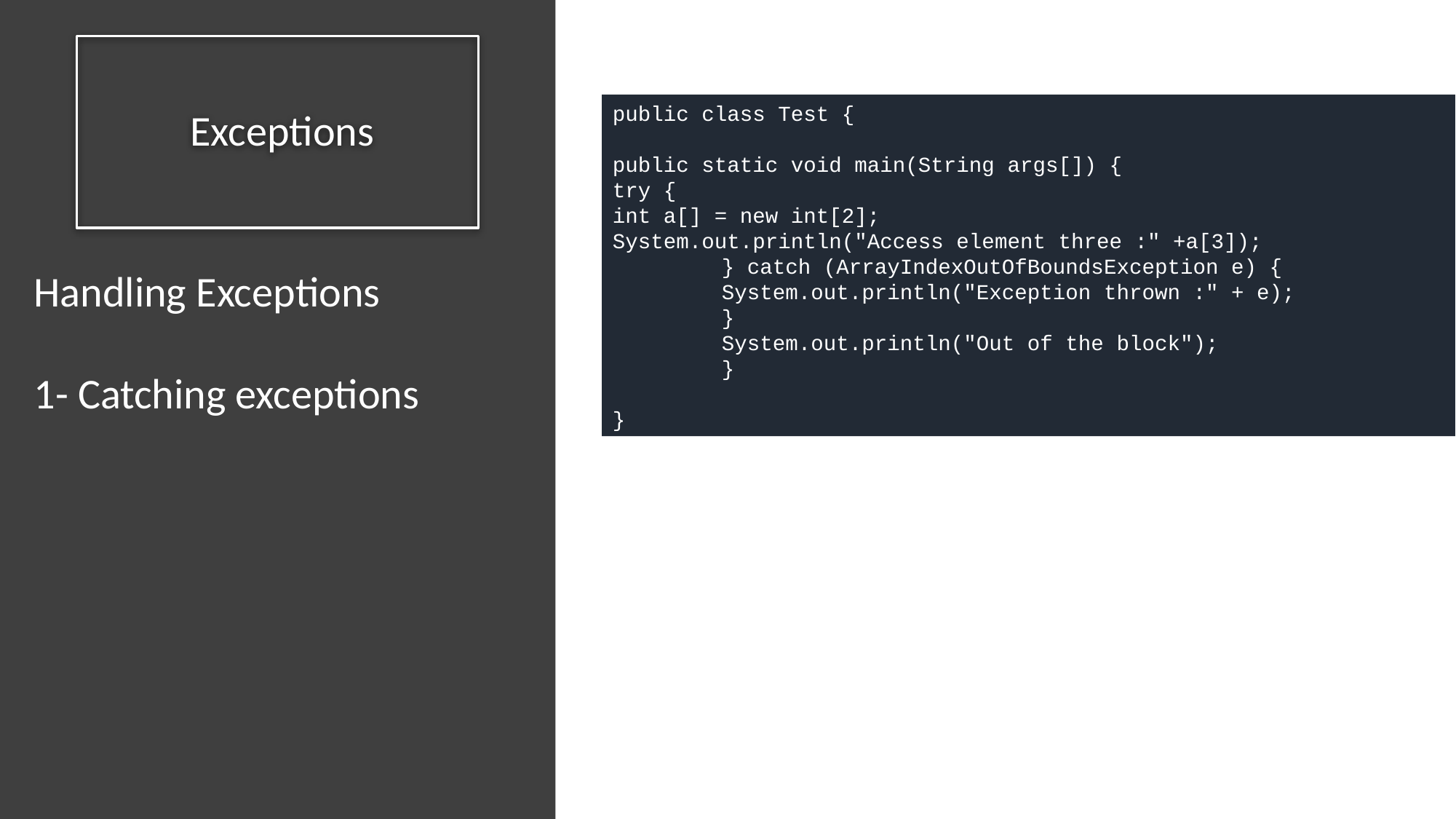

# Exceptions
public class Test {

public static void main(String args[]) {
try {
int a[] = new int[2];
System.out.println("Access element three :" +a[3]);
	} catch (ArrayIndexOutOfBoundsException e) {
	System.out.println("Exception thrown :" + e);
	}
	System.out.println("Out of the block");
	}

}
Handling Exceptions

1- Catching exceptions